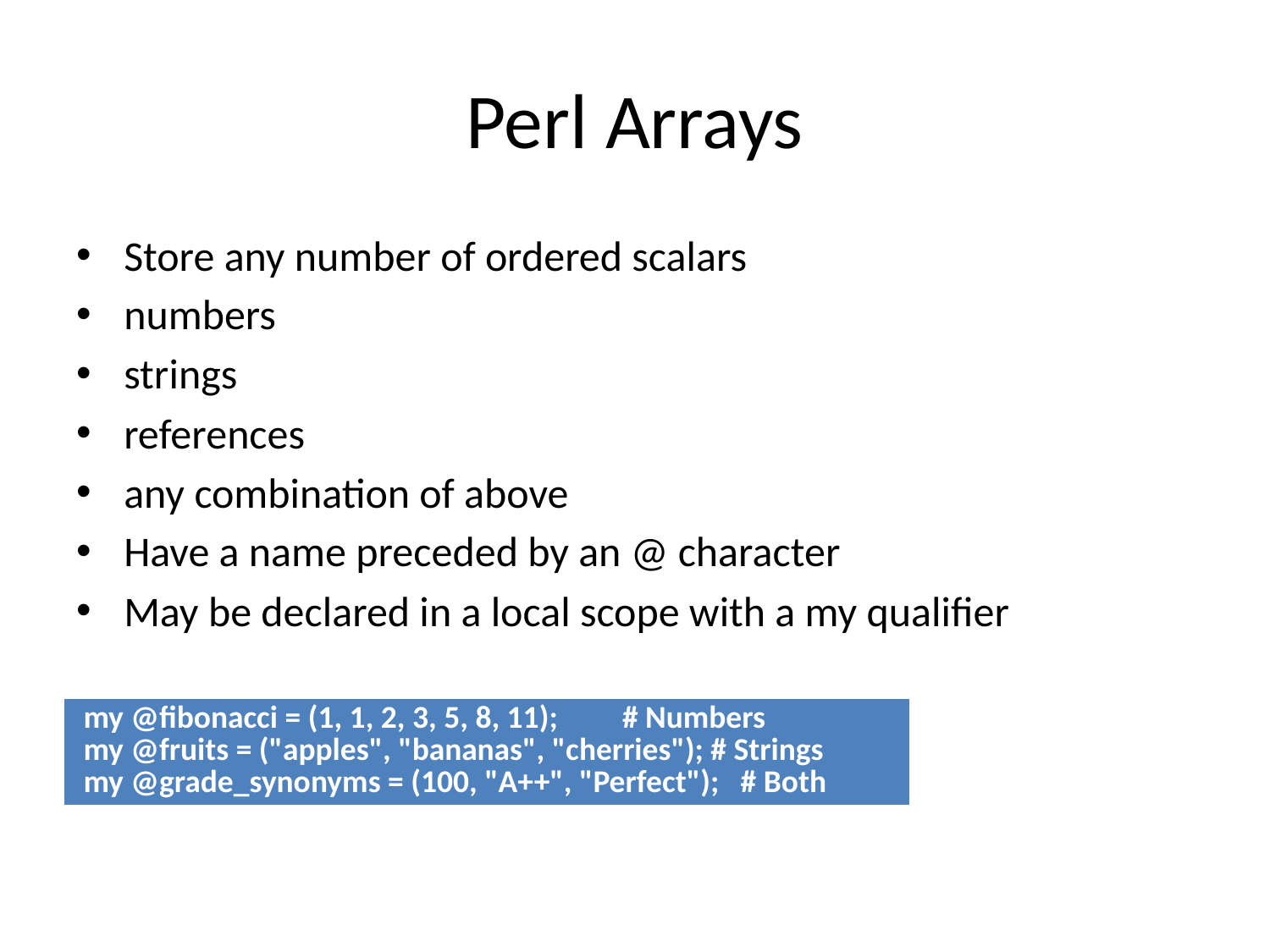

# Perl Arrays
Store any number of ordered scalars
numbers
strings
references
any combination of above
Have a name preceded by an @ character
May be declared in a local scope with a my qualifier

| my @fibonacci = (1, 1, 2, 3, 5, 8, 11); # Numbers my @fruits = ("apples", "bananas", "cherries"); # Strings my @grade\_synonyms = (100, "A++", "Perfect"); # Both |
| --- |